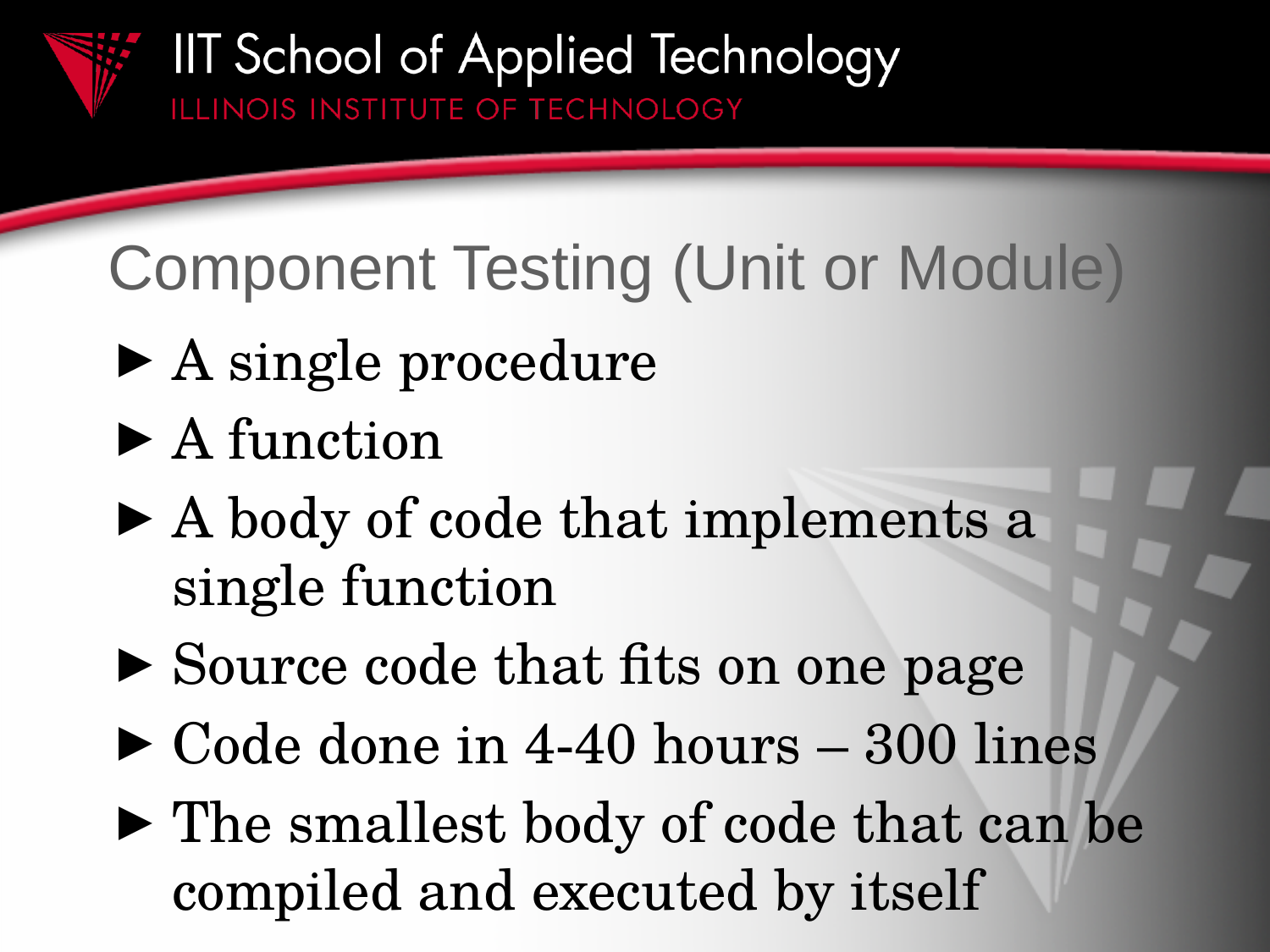

# Component Testing (Unit or Module)
A single procedure
A function
A body of code that implements a single function
Source code that fits on one page
Code done in 4-40 hours – 300 lines
The smallest body of code that can be compiled and executed by itself